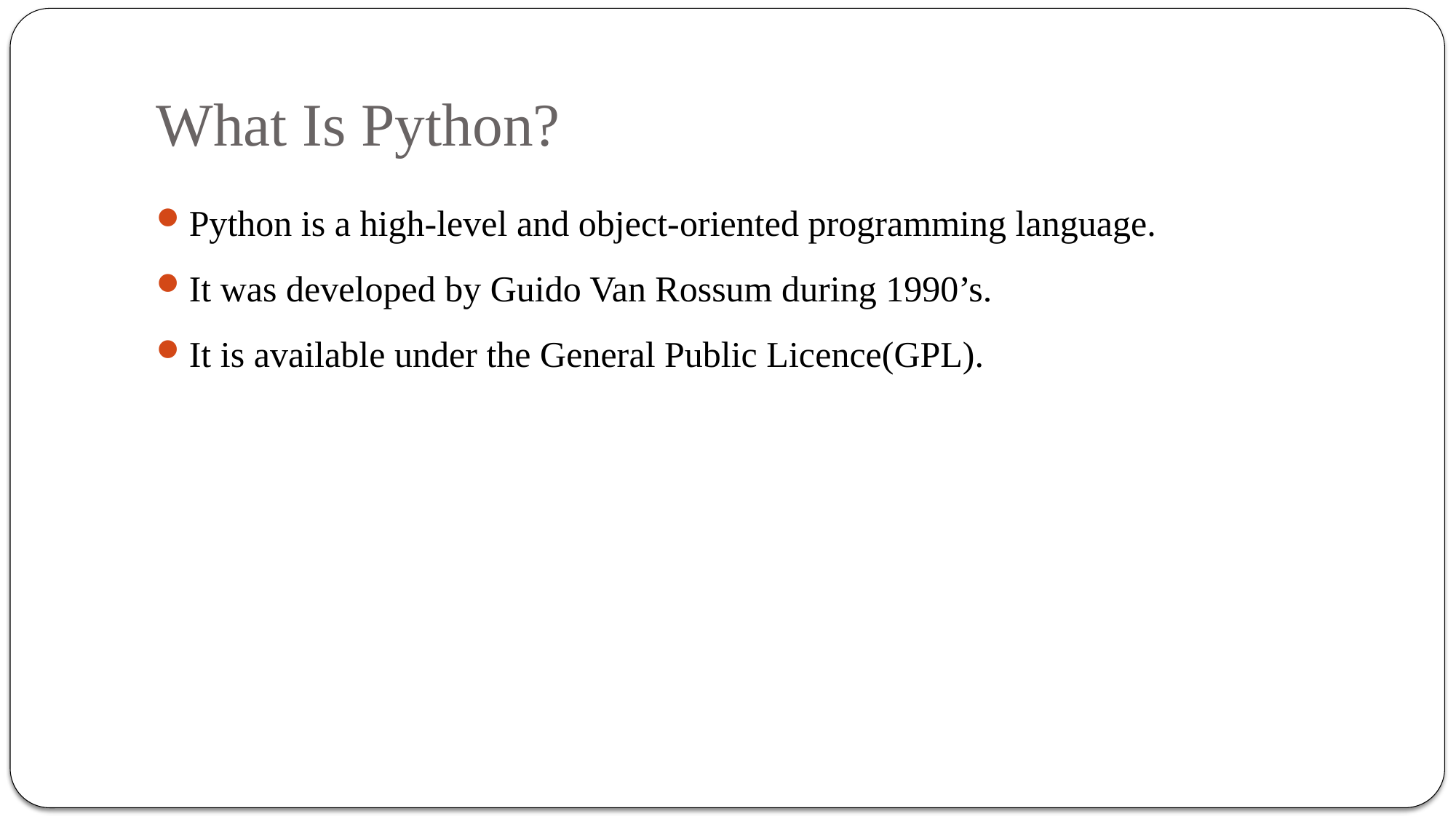

# What Is Python?
Python is a high-level and object-oriented programming language.
It was developed by Guido Van Rossum during 1990’s.
It is available under the General Public Licence(GPL).